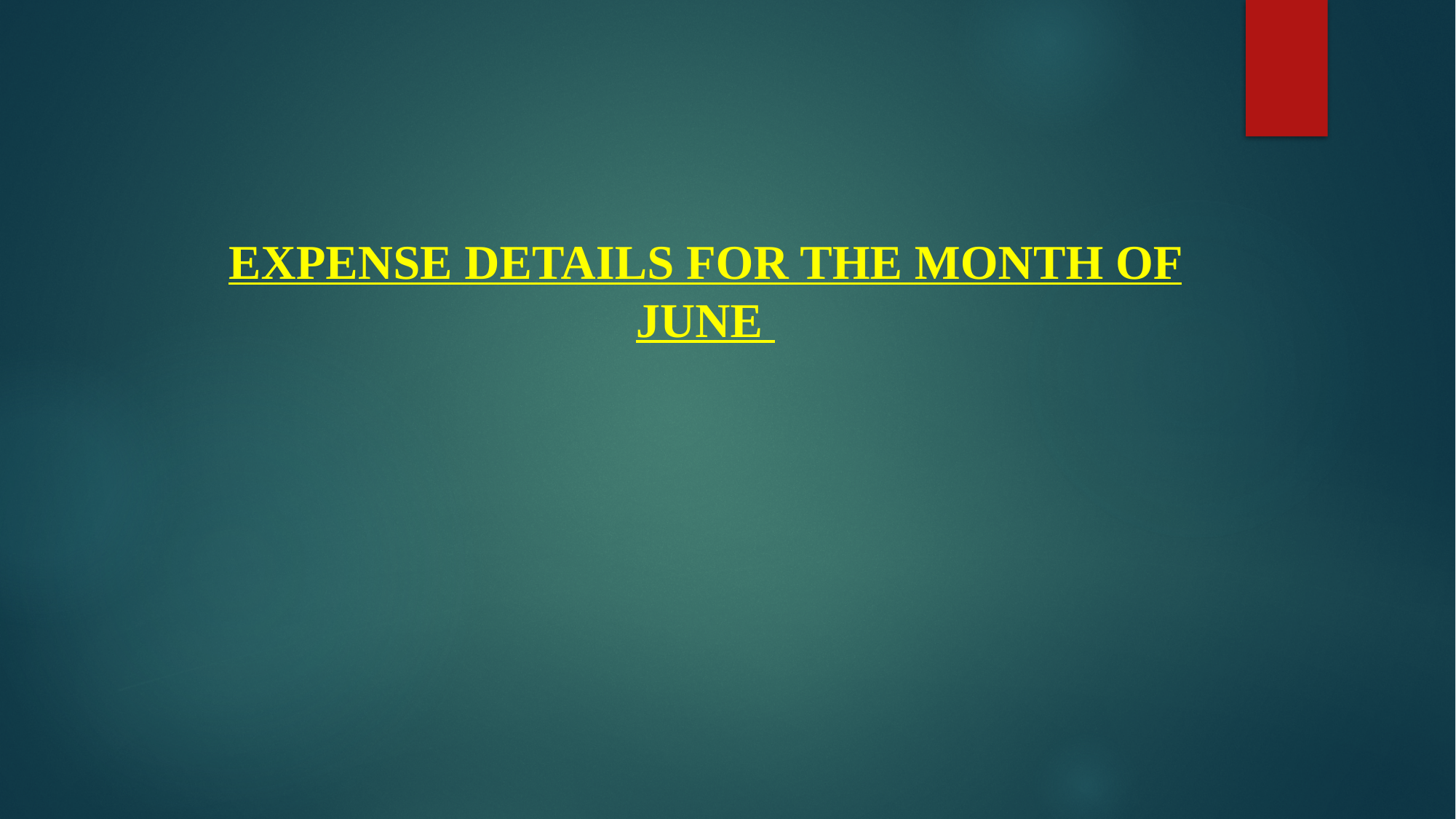

EXPENSE DETAILS FOR THE MONTH OF JUNE